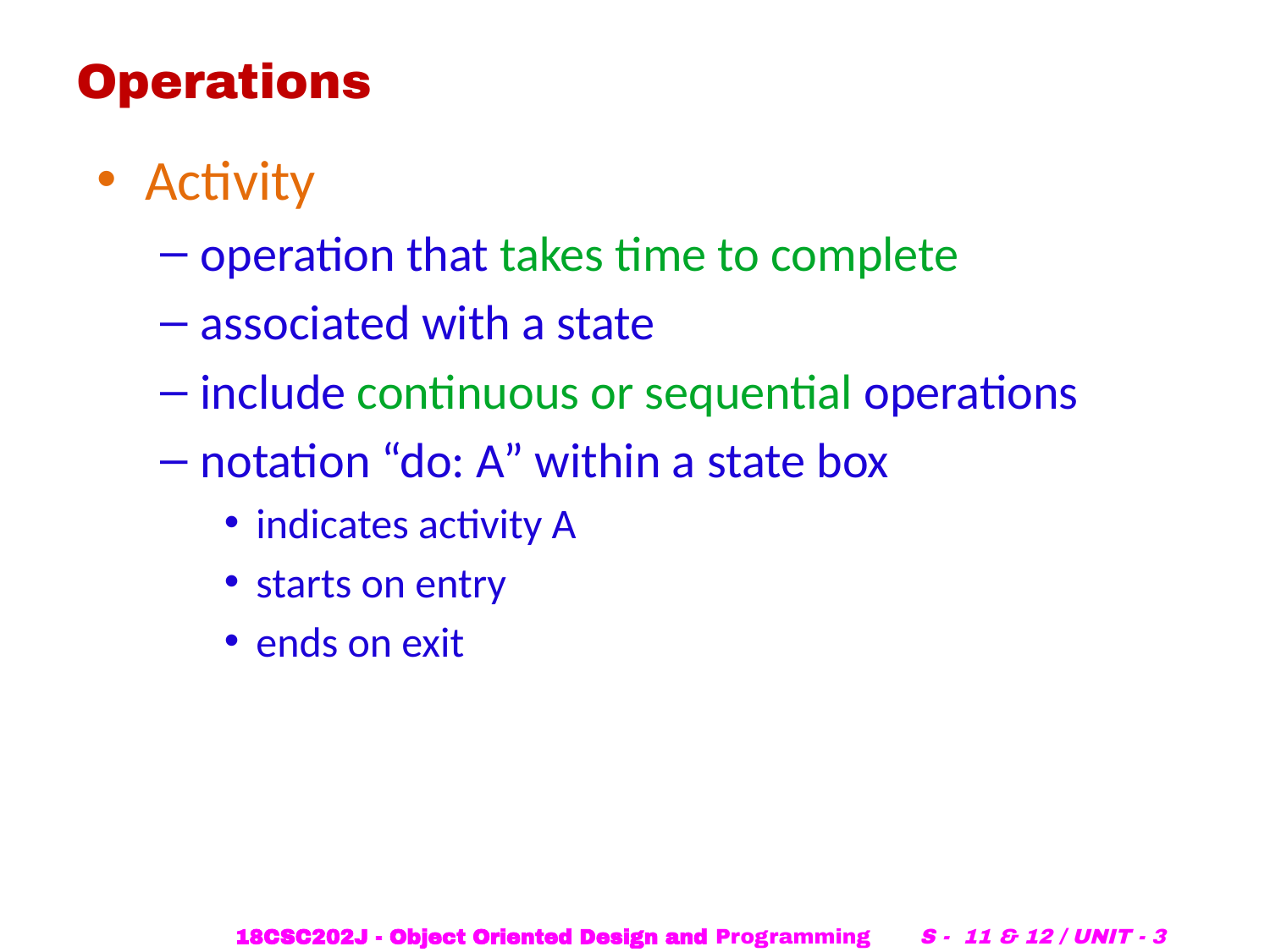

# Operations
Activity
operation that takes time to complete
associated with a state
include continuous or sequential operations
notation “do: A” within a state box
indicates activity A
starts on entry
ends on exit
18CSC202J - Object Oriented Design and Programming       S -  11 & 12 / UNIT - 3